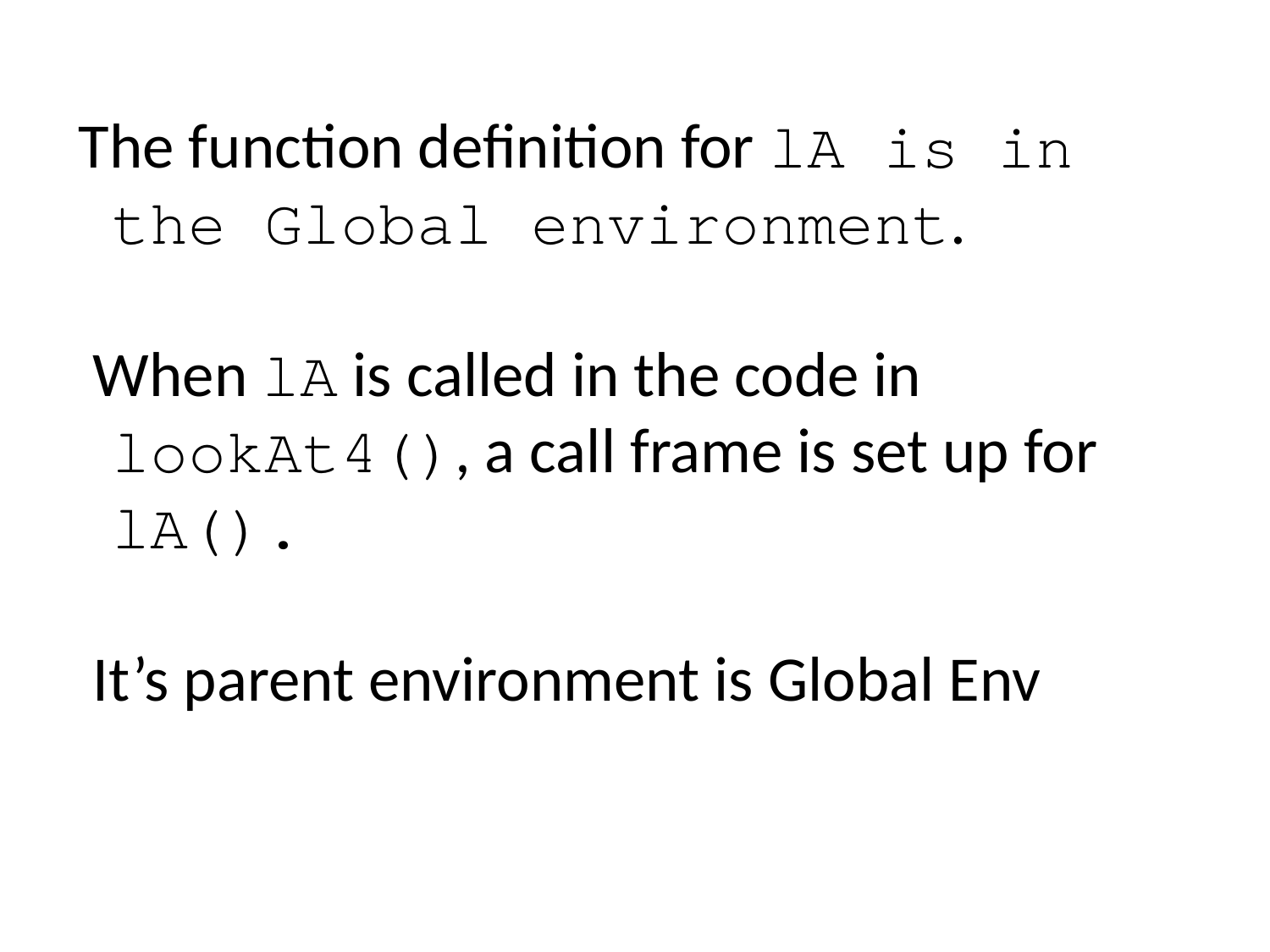

The function definition for lA is in the Global environment.

 When lA is called in the code in lookAt4(), a call frame is set up for lA().

 It’s parent environment is Global Env